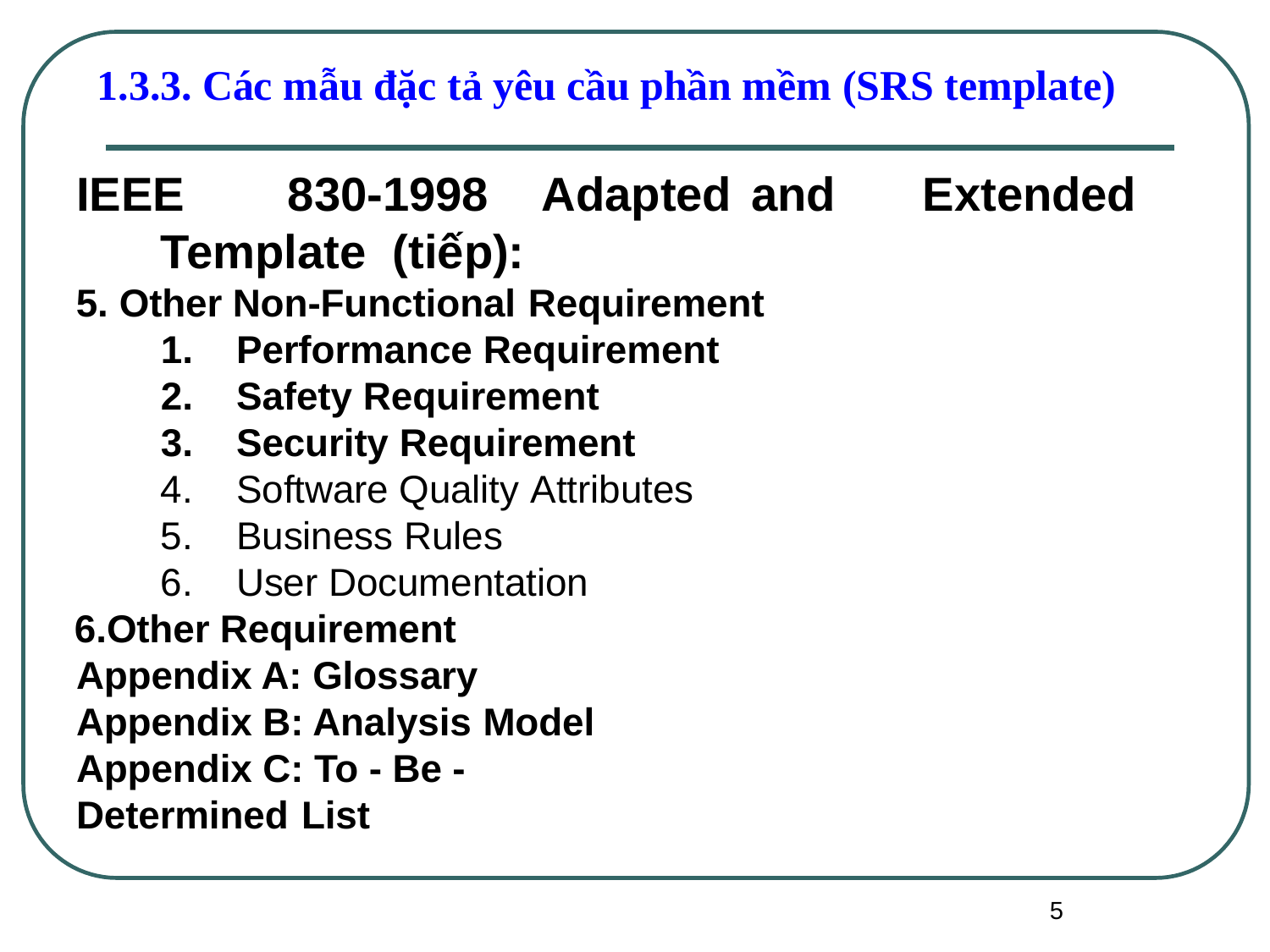

# 1.3.3. Các mẫu đặc tả yêu cầu phần mềm (SRS template)
IEEE	830-1998	Adapted and	Extended	Template  (tiếp):
Other Non-Functional Requirement
Performance Requirement
Safety Requirement
Security Requirement
Software Quality Attributes
Business Rules
User Documentation
Other Requirement  Appendix A: Glossary  Appendix B: Analysis Model
Appendix C: To - Be - Determined List
5